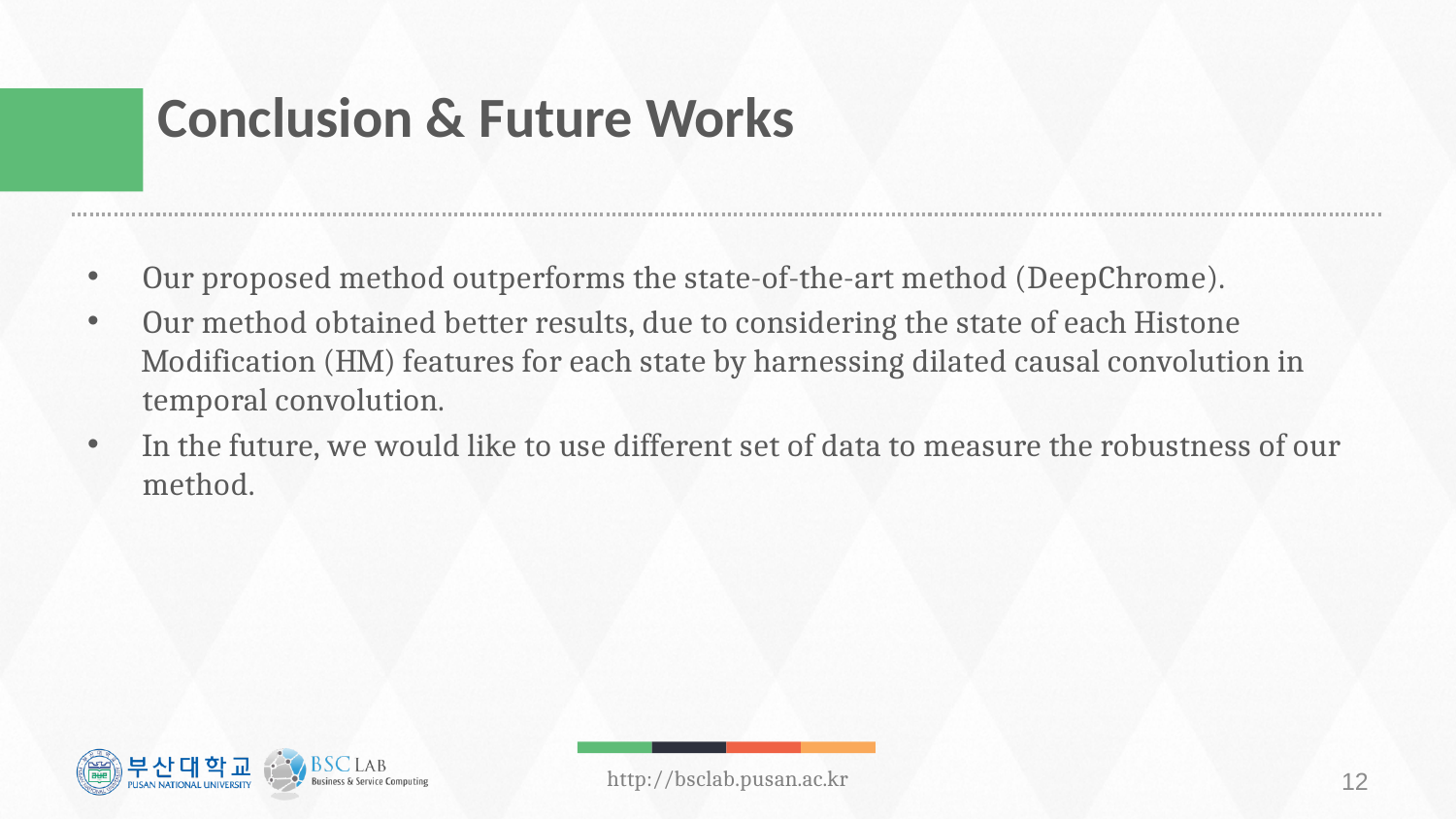

# Conclusion & Future Works

Our proposed method outperforms the state-of-the-art method (DeepChrome).
Our method obtained better results, due to considering the state of each Histone Modification (HM) features for each state by harnessing dilated causal convolution in temporal convolution.
In the future, we would like to use different set of data to measure the robustness of our method.
12